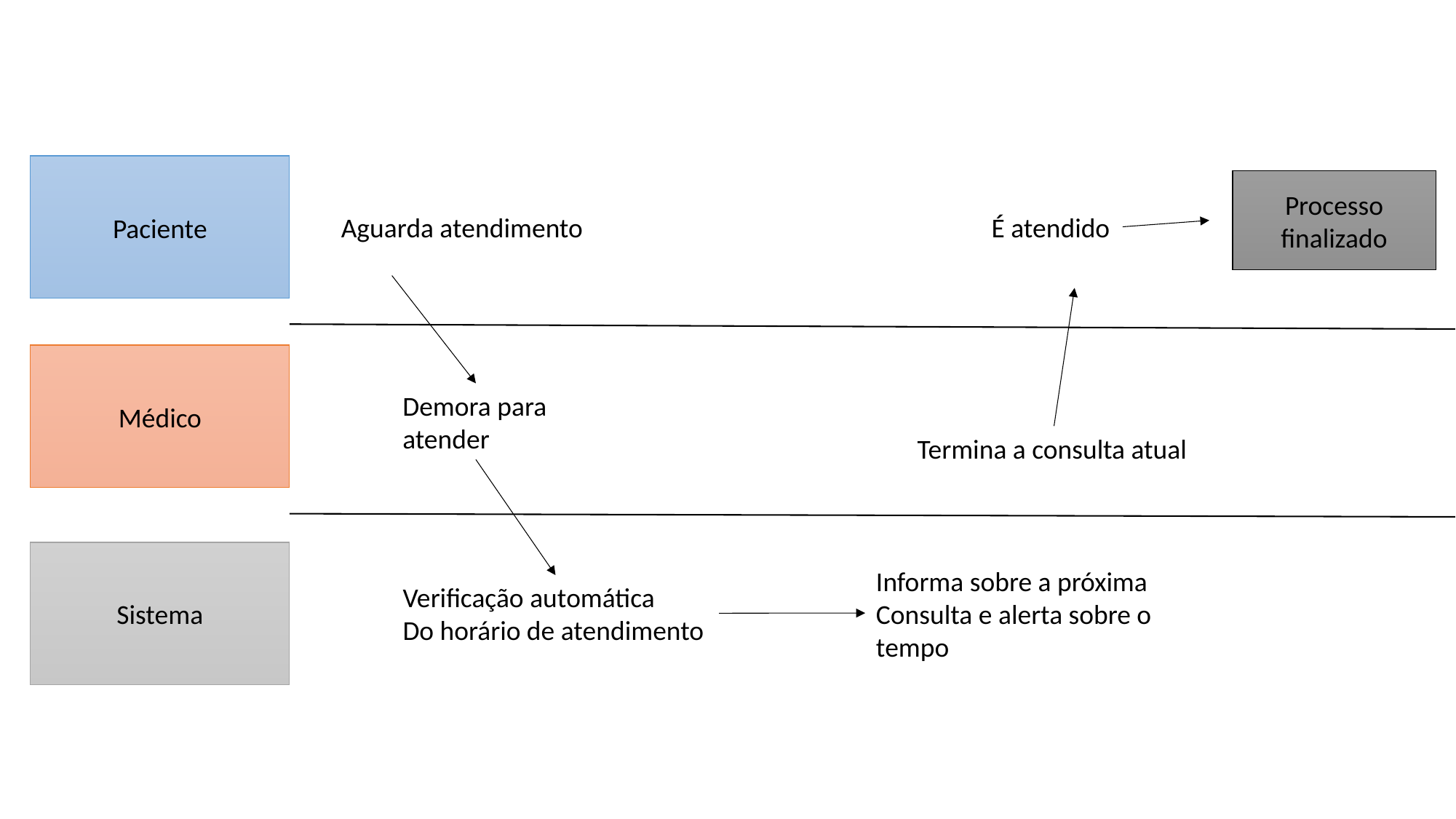

Paciente
Processo
finalizado
Aguarda atendimento
É atendido
Médico
Demora para
atender
Termina a consulta atual
Sistema
Informa sobre a próxima
Consulta e alerta sobre o
tempo
Verificação automática
Do horário de atendimento